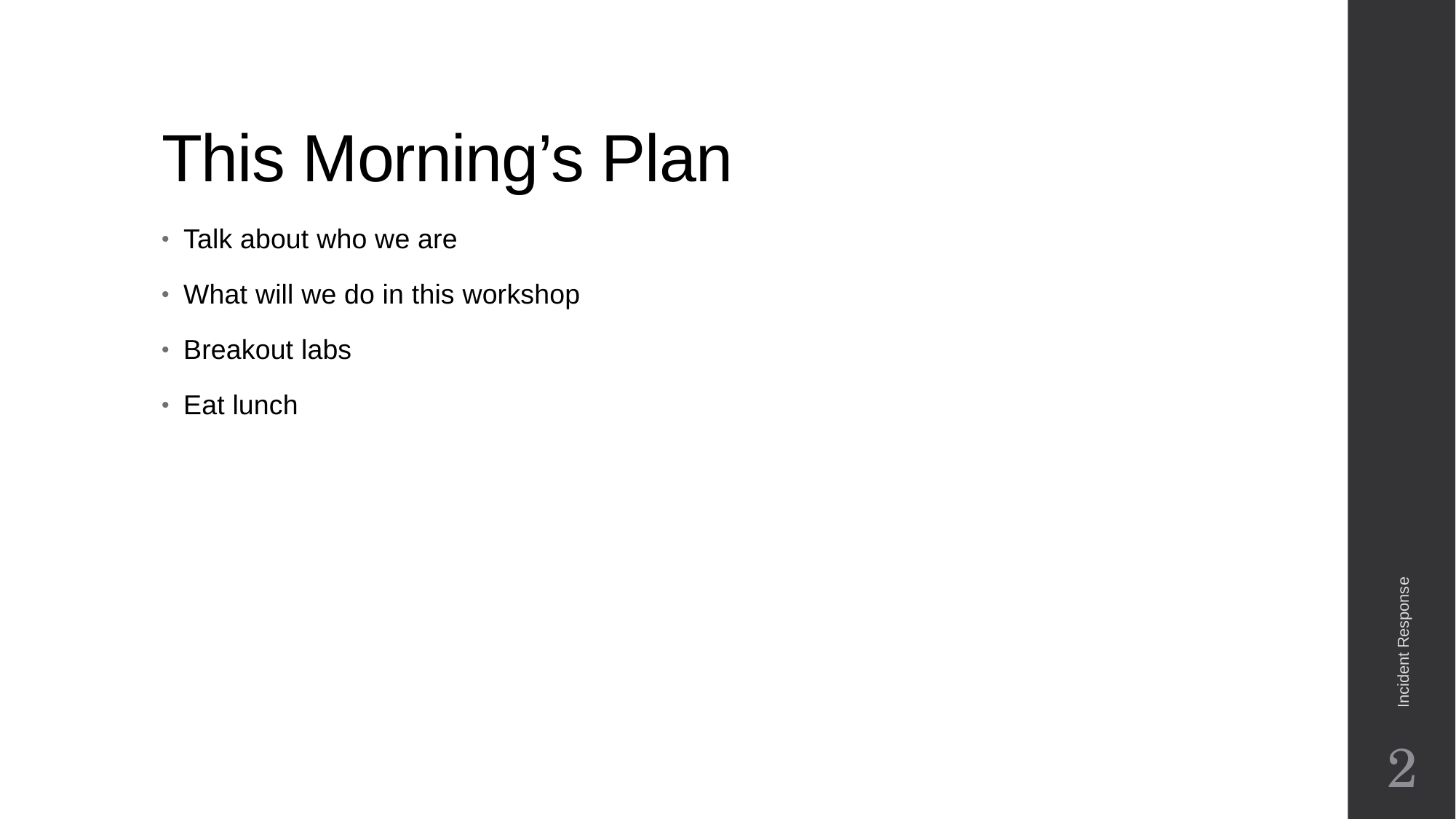

# This Morning’s Plan
Talk about who we are
What will we do in this workshop
Breakout labs
Eat lunch

Incident Response
2